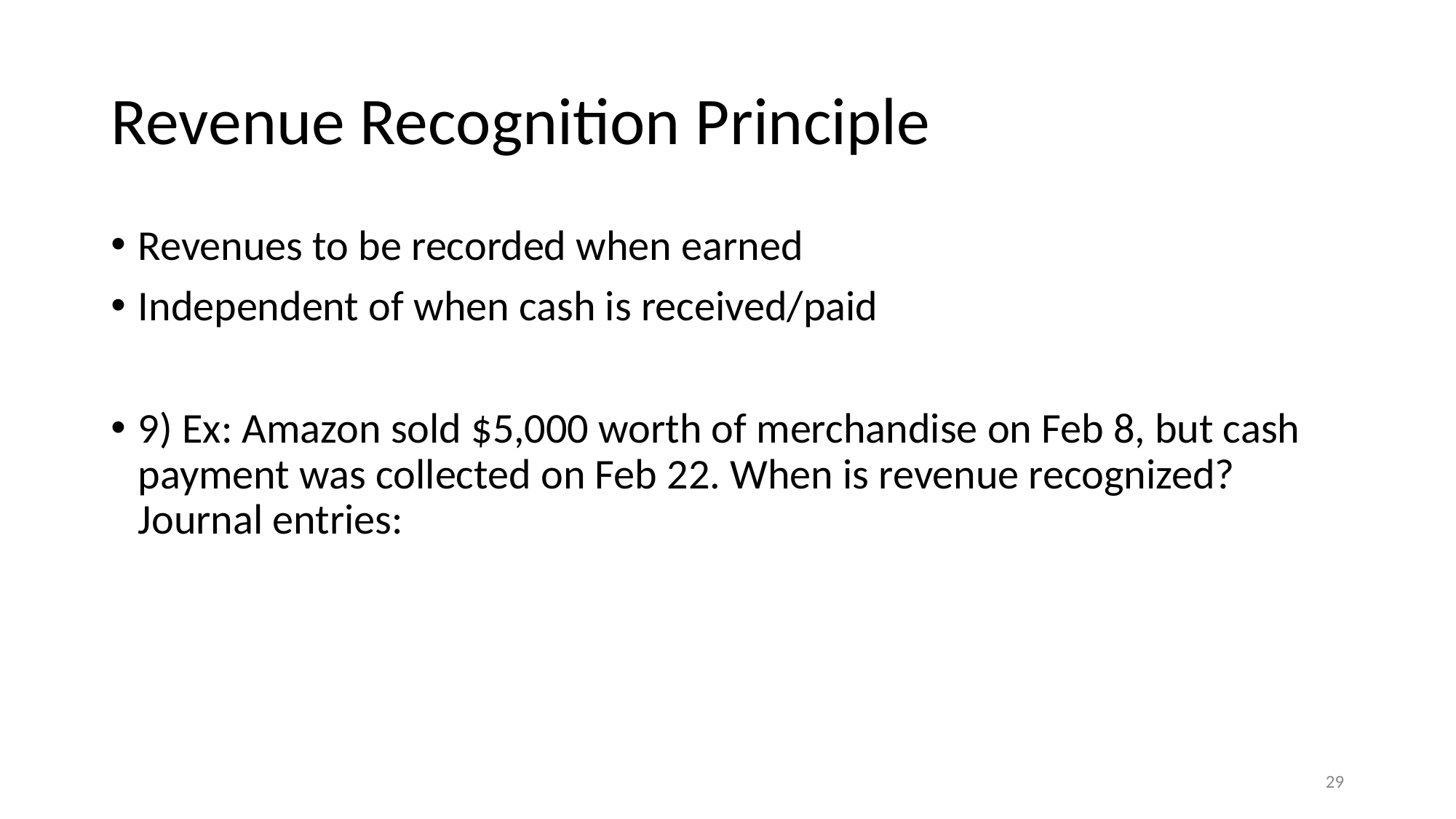

# Revenue Recognition Principle
Revenues to be recorded when earned
Independent of when cash is received/paid

9) Ex: Amazon sold $5,000 worth of merchandise on Feb 8, but cash payment was collected on Feb 22. When is revenue recognized? Journal entries:
29